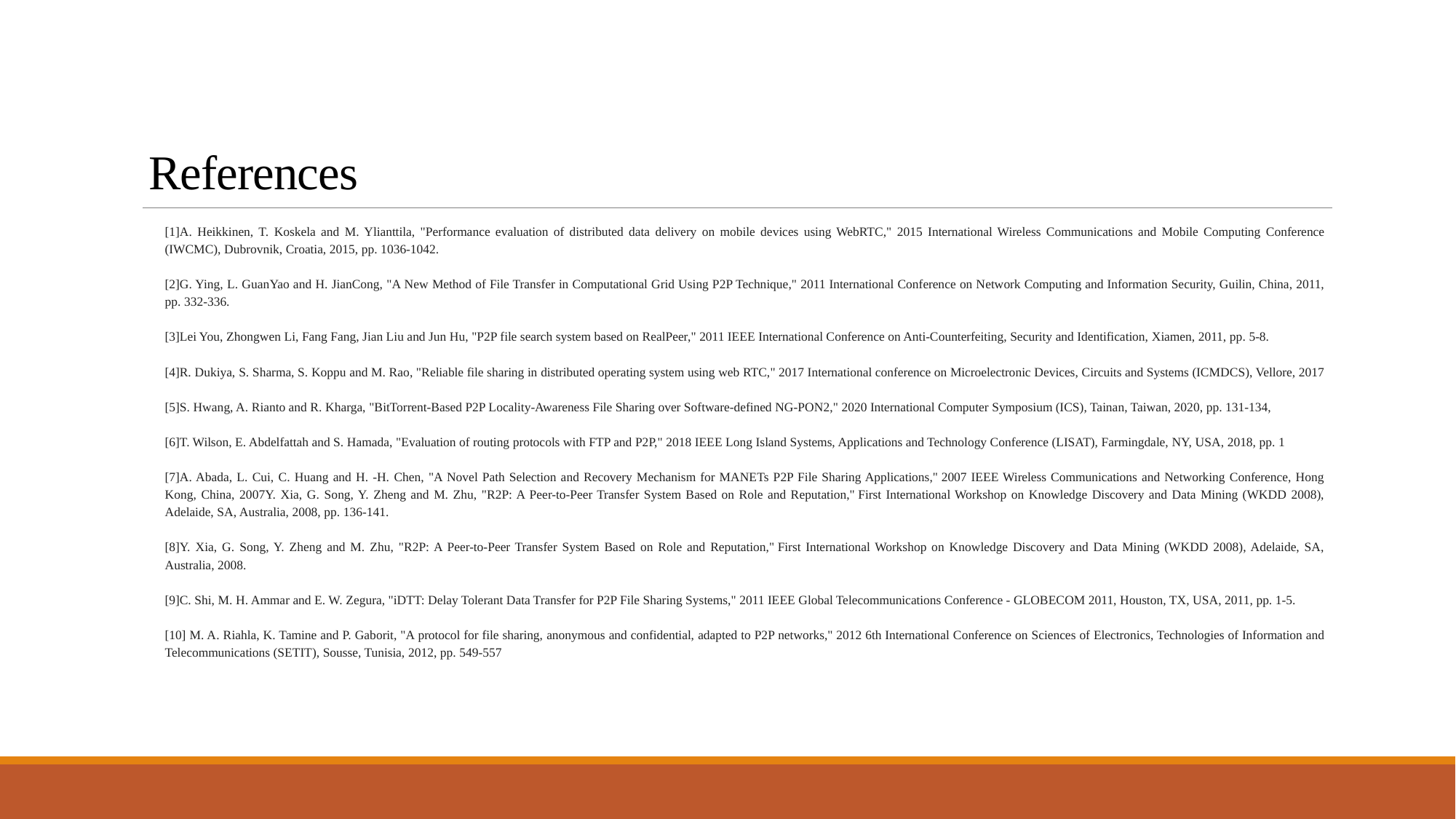

# References
[1]A. Heikkinen, T. Koskela and M. Ylianttila, "Performance evaluation of distributed data delivery on mobile devices using WebRTC," 2015 International Wireless Communications and Mobile Computing Conference (IWCMC), Dubrovnik, Croatia, 2015, pp. 1036-1042.

[2]G. Ying, L. GuanYao and H. JianCong, "A New Method of File Transfer in Computational Grid Using P2P Technique," 2011 International Conference on Network Computing and Information Security, Guilin, China, 2011, pp. 332-336.

[3]Lei You, Zhongwen Li, Fang Fang, Jian Liu and Jun Hu, "P2P file search system based on RealPeer," 2011 IEEE International Conference on Anti-Counterfeiting, Security and Identification, Xiamen, 2011, pp. 5-8.

[4]R. Dukiya, S. Sharma, S. Koppu and M. Rao, "Reliable file sharing in distributed operating system using web RTC," 2017 International conference on Microelectronic Devices, Circuits and Systems (ICMDCS), Vellore, 2017

[5]S. Hwang, A. Rianto and R. Kharga, "BitTorrent-Based P2P Locality-Awareness File Sharing over Software-defined NG-PON2," 2020 International Computer Symposium (ICS), Tainan, Taiwan, 2020, pp. 131-134,

[6]T. Wilson, E. Abdelfattah and S. Hamada, "Evaluation of routing protocols with FTP and P2P," 2018 IEEE Long Island Systems, Applications and Technology Conference (LISAT), Farmingdale, NY, USA, 2018, pp. 1

[7]A. Abada, L. Cui, C. Huang and H. -H. Chen, "A Novel Path Selection and Recovery Mechanism for MANETs P2P File Sharing Applications," 2007 IEEE Wireless Communications and Networking Conference, Hong Kong, China, 2007Y. Xia, G. Song, Y. Zheng and M. Zhu, "R2P: A Peer-to-Peer Transfer System Based on Role and Reputation," First International Workshop on Knowledge Discovery and Data Mining (WKDD 2008), Adelaide, SA, Australia, 2008, pp. 136-141.

[8]Y. Xia, G. Song, Y. Zheng and M. Zhu, "R2P: A Peer-to-Peer Transfer System Based on Role and Reputation," First International Workshop on Knowledge Discovery and Data Mining (WKDD 2008), Adelaide, SA, Australia, 2008.

[9]C. Shi, M. H. Ammar and E. W. Zegura, "iDTT: Delay Tolerant Data Transfer for P2P File Sharing Systems," 2011 IEEE Global Telecommunications Conference - GLOBECOM 2011, Houston, TX, USA, 2011, pp. 1-5.

[10] M. A. Riahla, K. Tamine and P. Gaborit, "A protocol for file sharing, anonymous and confidential, adapted to P2P networks," 2012 6th International Conference on Sciences of Electronics, Technologies of Information and Telecommunications (SETIT), Sousse, Tunisia, 2012, pp. 549-557